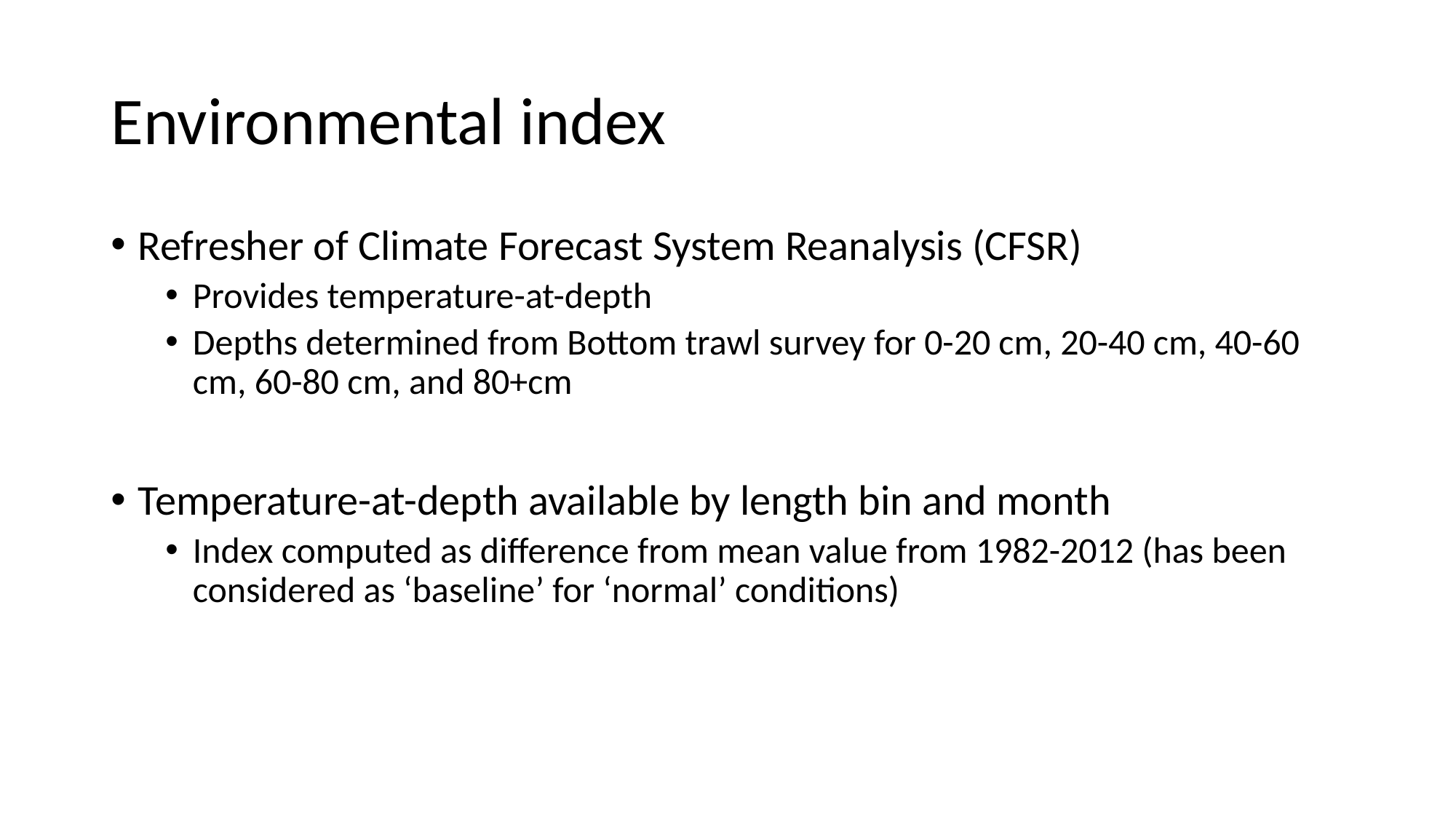

# Environmental index
Refresher of Climate Forecast System Reanalysis (CFSR)
Provides temperature-at-depth
Depths determined from Bottom trawl survey for 0-20 cm, 20-40 cm, 40-60 cm, 60-80 cm, and 80+cm

Temperature-at-depth available by length bin and month
Index computed as difference from mean value from 1982-2012 (has been considered as ‘baseline’ for ‘normal’ conditions)